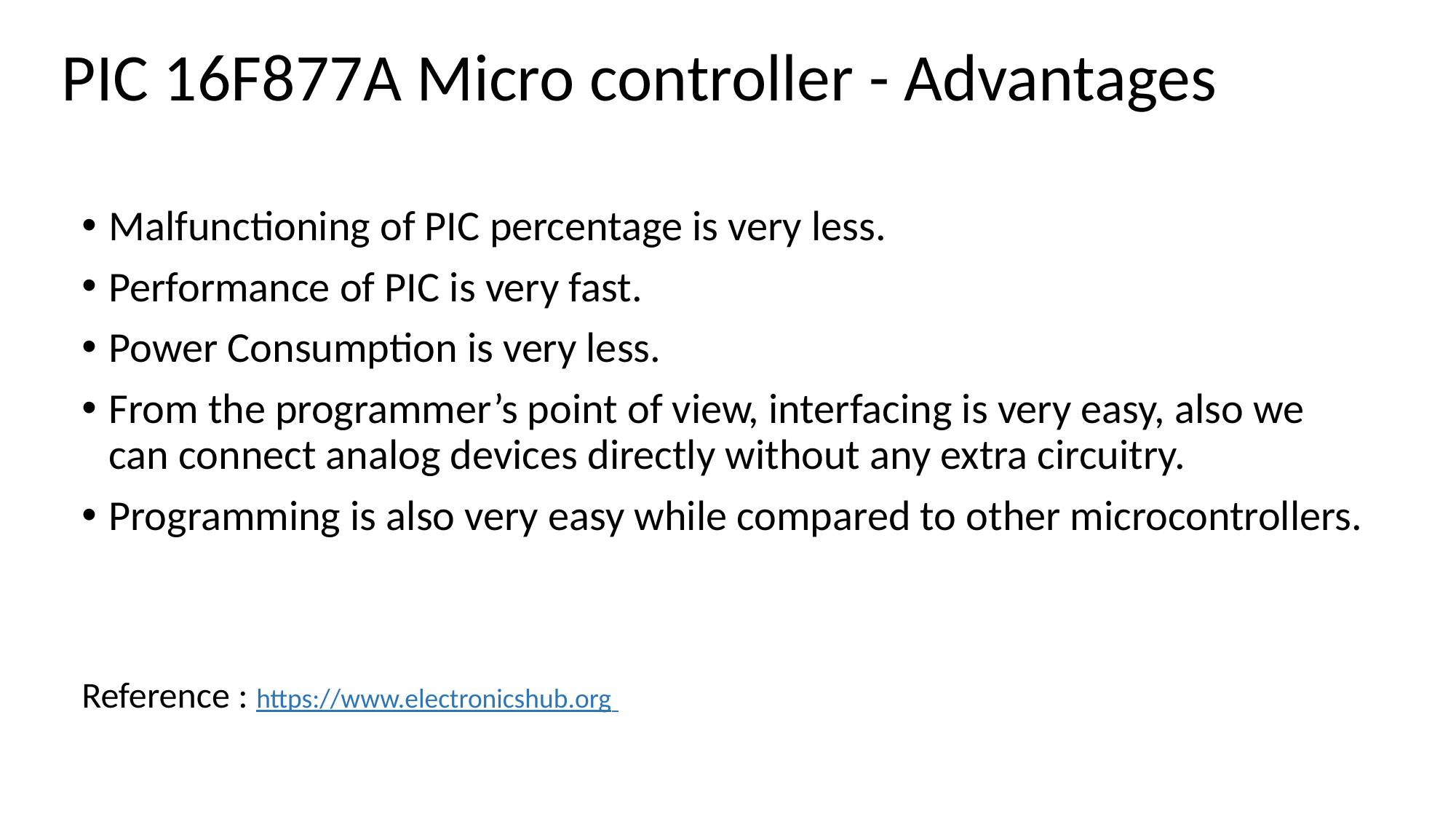

# PIC 16F877A Micro controller - Advantages
Malfunctioning of PIC percentage is very less.
Performance of PIC is very fast.
Power Consumption is very less.
From the programmer’s point of view, interfacing is very easy, also we can connect analog devices directly without any extra circuitry.
Programming is also very easy while compared to other microcontrollers.

Reference : https://www.electronicshub.org